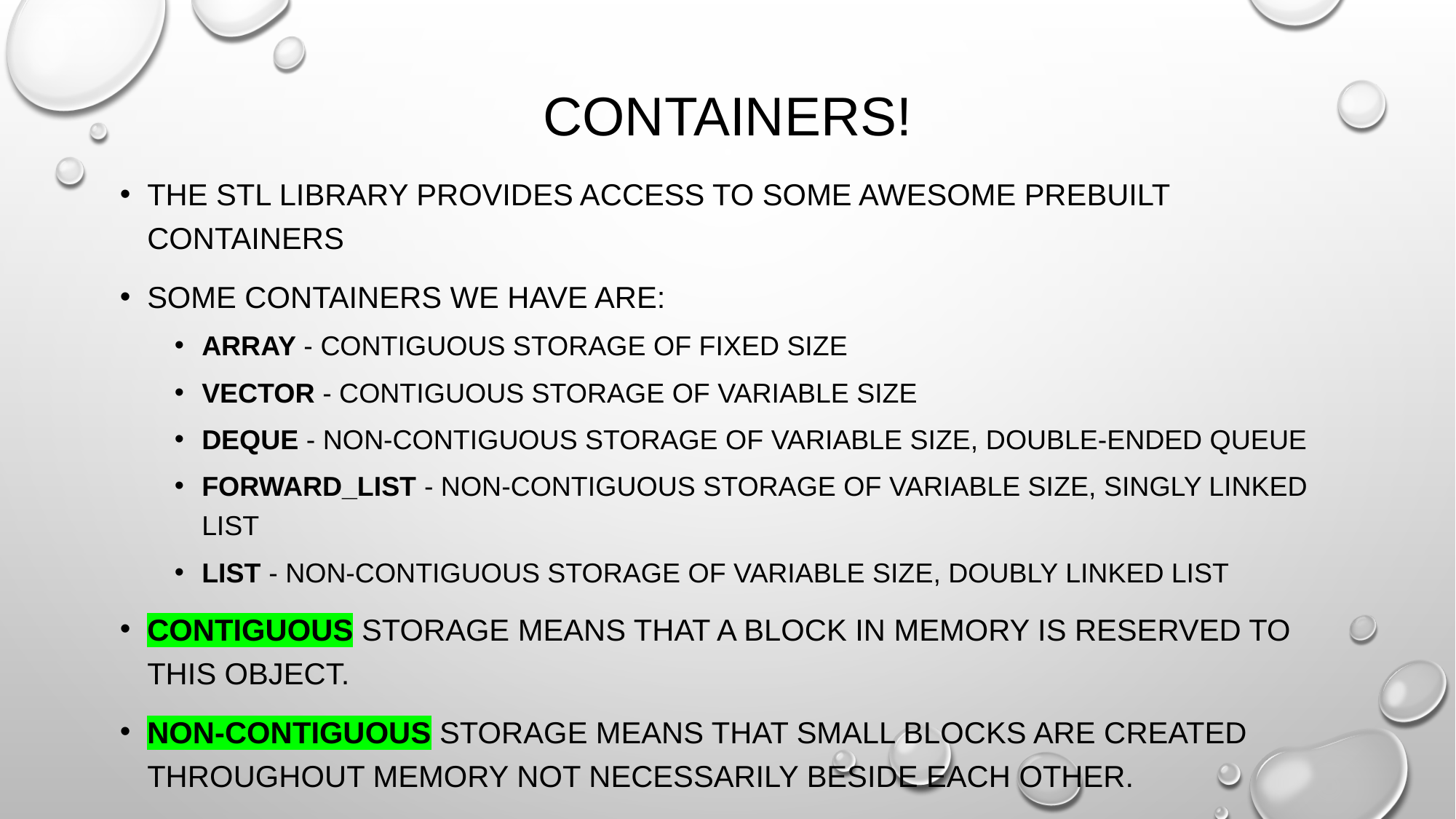

# Containers!
The STL library provides access to some awesome prebuilt containers
Some containers we have are:
array - contiguous storage of fixed size
vector - contiguous storage of variable size
deque - non-contiguous storage of variable size, double-ended queue
forward_list - non-contiguous storage of variable size, singly linked list
list - non-contiguous storage of variable size, doubly linked list
contiguous storage means that a block in memory is reserved to this object.
Non-Contiguous storage means that small blocks are created throughout memory not necessarily beside each other.